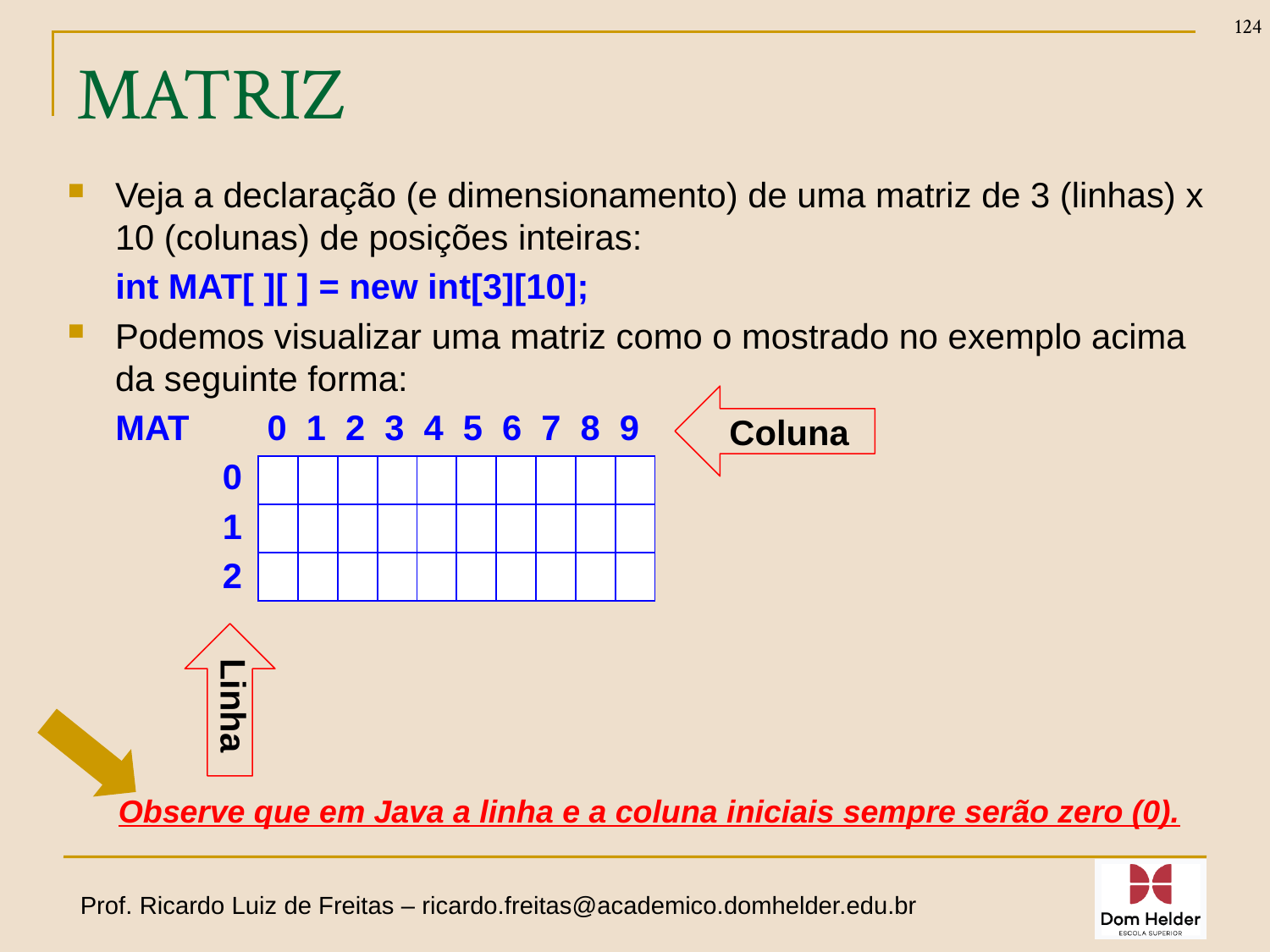

124
# MATRIZ
Veja a declaração (e dimensionamento) de uma matriz de 3 (linhas) x 10 (colunas) de posições inteiras:
int MAT[ ][ ] = new int[3][10];
Podemos visualizar uma matriz como o mostrado no exemplo acima da seguinte forma:
MAT        0  1  2  3  4  5  6  7  8  9
           0
           1
           2

          Observe que em Java a linha e a coluna iniciais sempre serão zero (0).

  Coluna
|  |  |  |  |  |  |  |  |  |  |
| --- | --- | --- | --- | --- | --- | --- | --- | --- | --- |
|  |  |  |  |  |  |  |  |  |  |
|  |  |  |  |  |  |  |  |  |  |

Linha